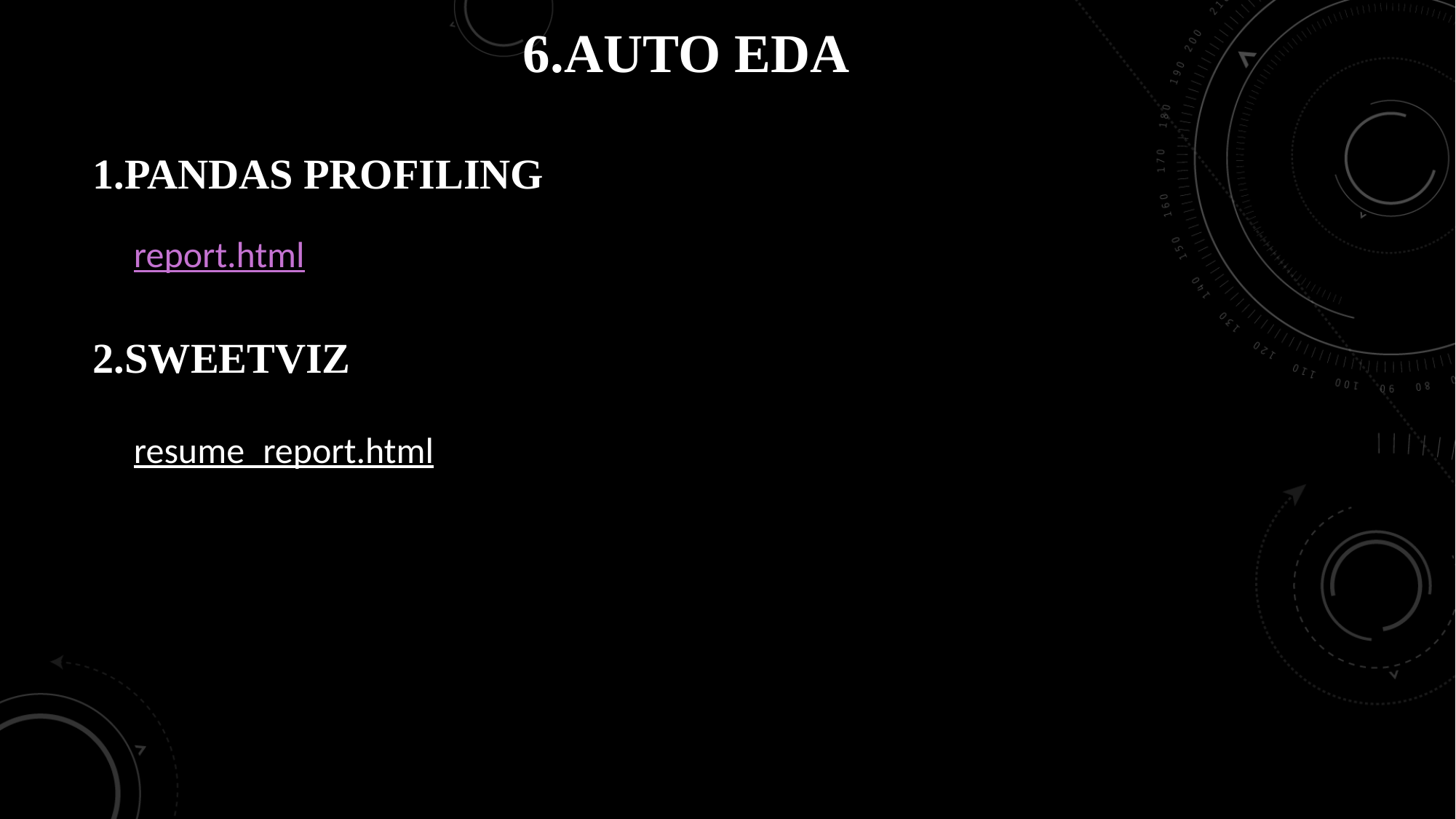

# 6.AUTO EDA
1.PANDAS PROFILING
report.html
2.SWEETVIZ
Model Building
resume_report.html